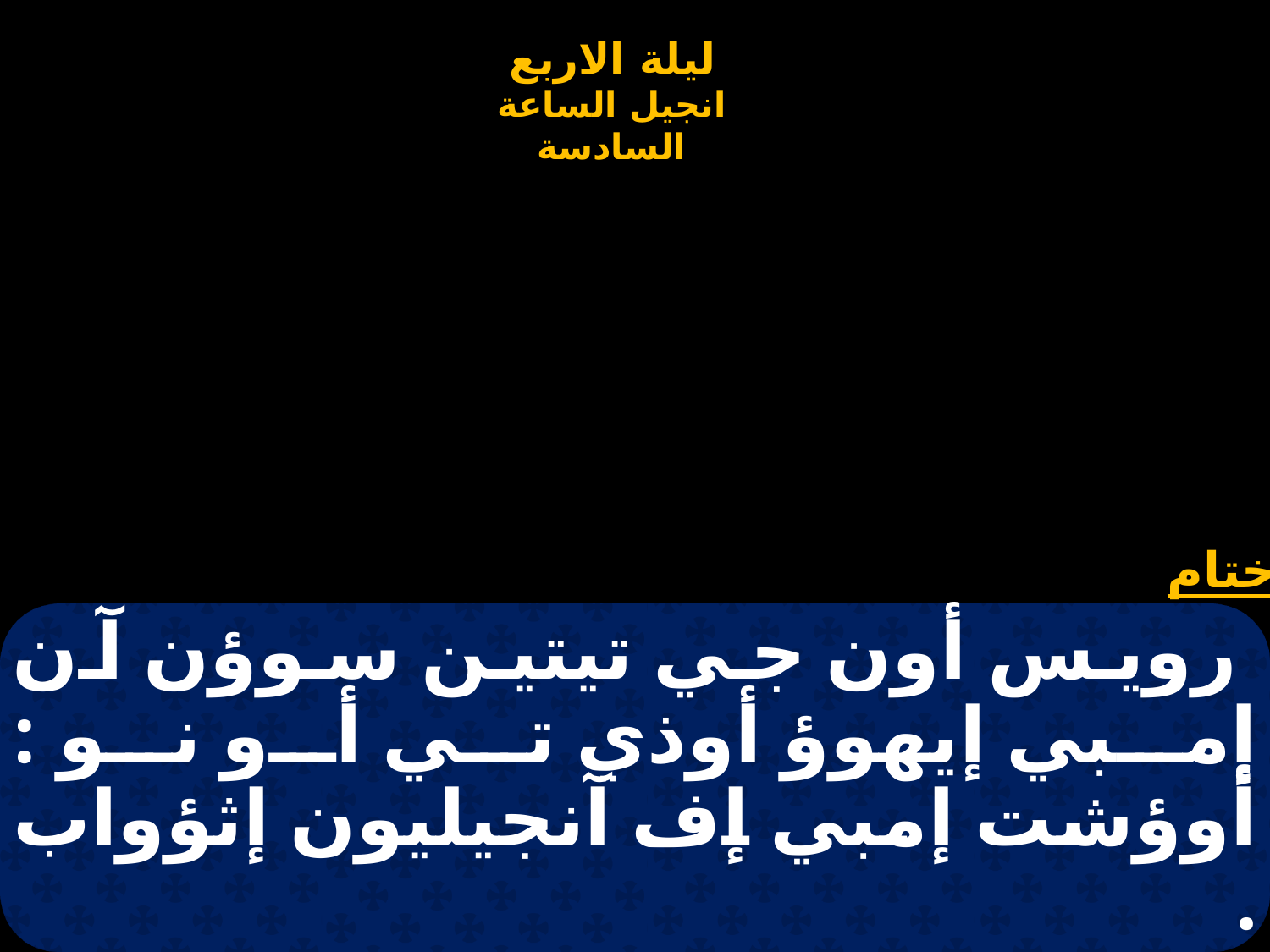

# رويس أون جي تيتين سوؤن آن إمبي إيهوؤ أوذي تي أو نو : أوؤشت إمبي إف آنجيليون إثؤواب .